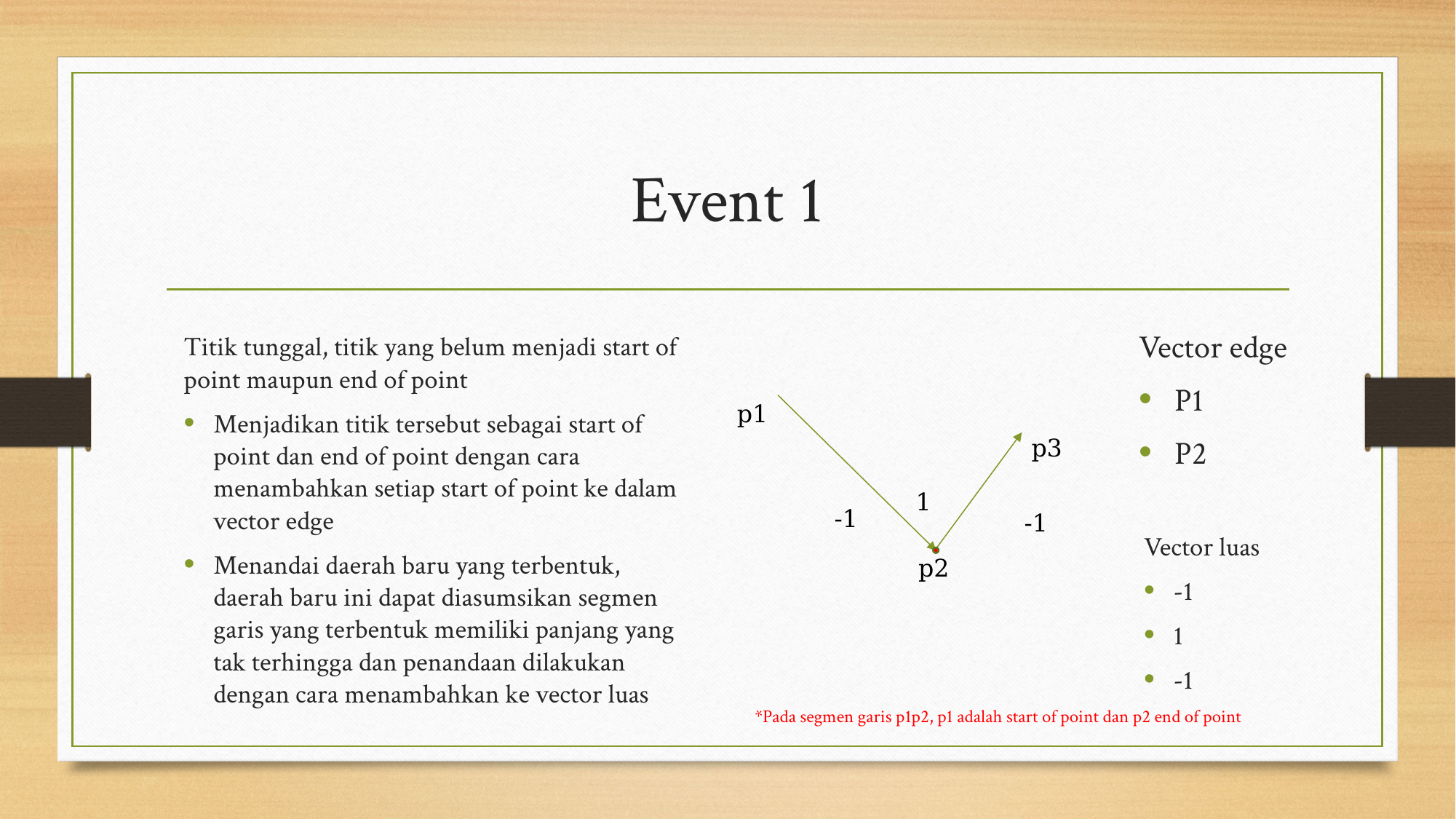

# Event 1

Vector edge
P1
P2

Titik tunggal, titik yang belum menjadi start of point maupun end of point
Menjadikan titik tersebut sebagai start of point dan end of point dengan cara menambahkan setiap start of point ke dalam vector edge
Menandai daerah baru yang terbentuk, daerah baru ini dapat diasumsikan segmen garis yang terbentuk memiliki panjang yang tak terhingga dan penandaan dilakukan dengan cara menambahkan ke vector luas
p1
p3
1
-1
-1
Vector luas
-1
1
-1
p2

*Pada segmen garis p1p2, p1 adalah start of point dan p2 end of point